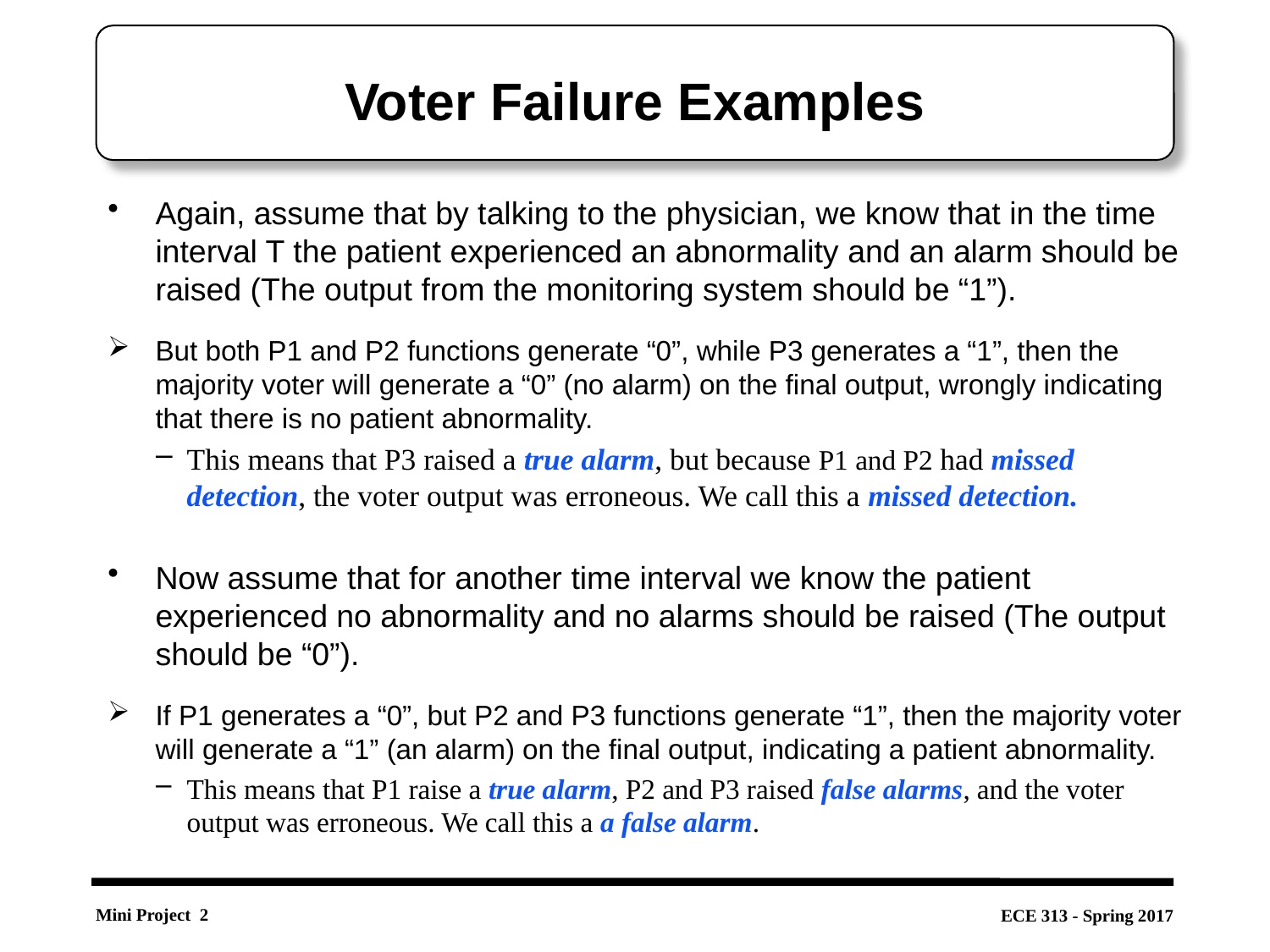

# Voter Failure Examples
Again, assume that by talking to the physician, we know that in the time interval T the patient experienced an abnormality and an alarm should be raised (The output from the monitoring system should be “1”).

But both P1 and P2 functions generate “0”, while P3 generates a “1”, then the majority voter will generate a “0” (no alarm) on the final output, wrongly indicating that there is no patient abnormality.
This means that P3 raised a true alarm, but because P1 and P2 had missed detection, the voter output was erroneous. We call this a missed detection.

Now assume that for another time interval we know the patient experienced no abnormality and no alarms should be raised (The output should be “0”).

If P1 generates a “0”, but P2 and P3 functions generate “1”, then the majority voter will generate a “1” (an alarm) on the final output, indicating a patient abnormality.
This means that P1 raise a true alarm, P2 and P3 raised false alarms, and the voter output was erroneous. We call this a a false alarm.